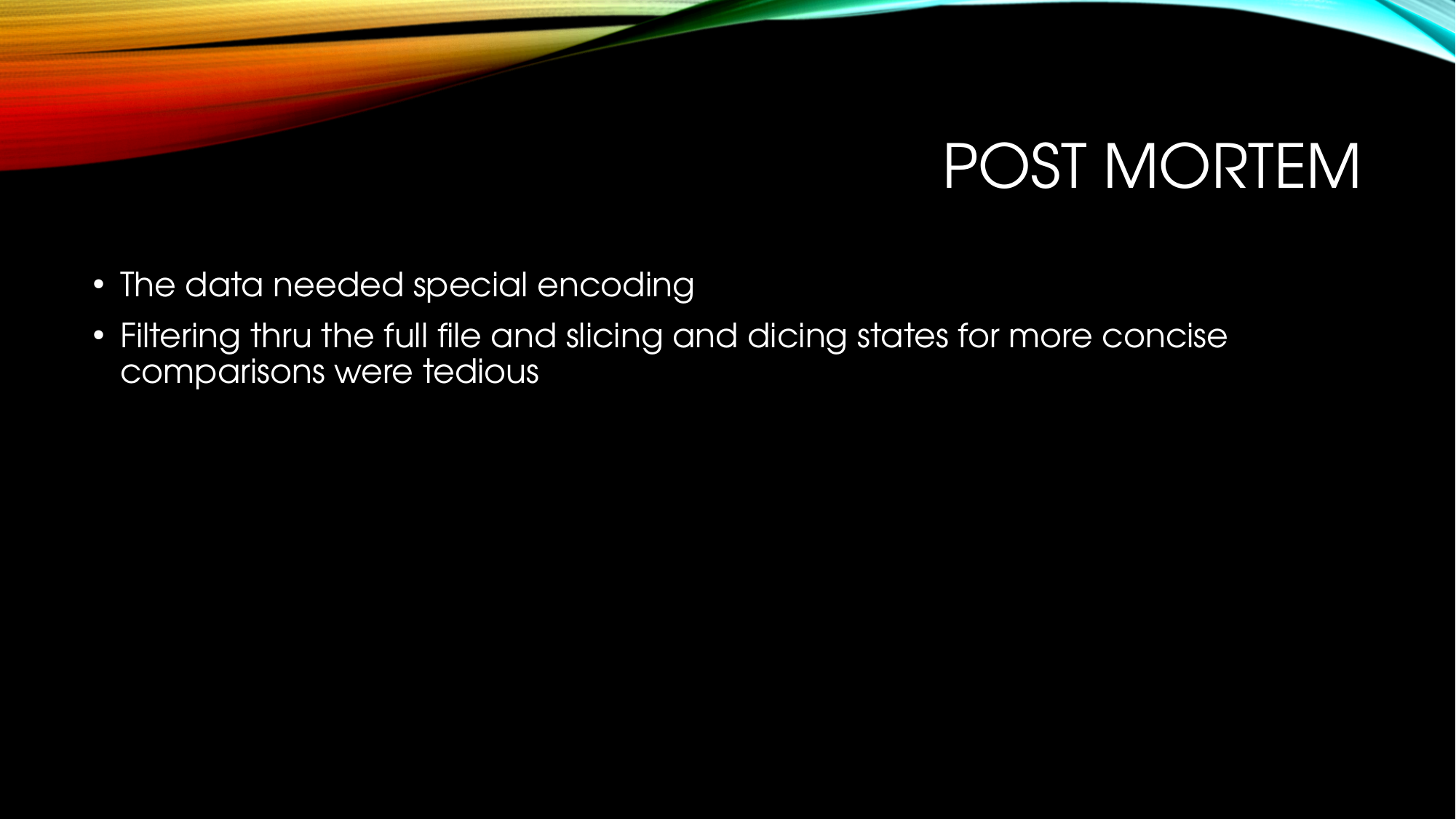

# Post Mortem
The data needed special encoding
Filtering thru the full file and slicing and dicing states for more concise comparisons were tedious